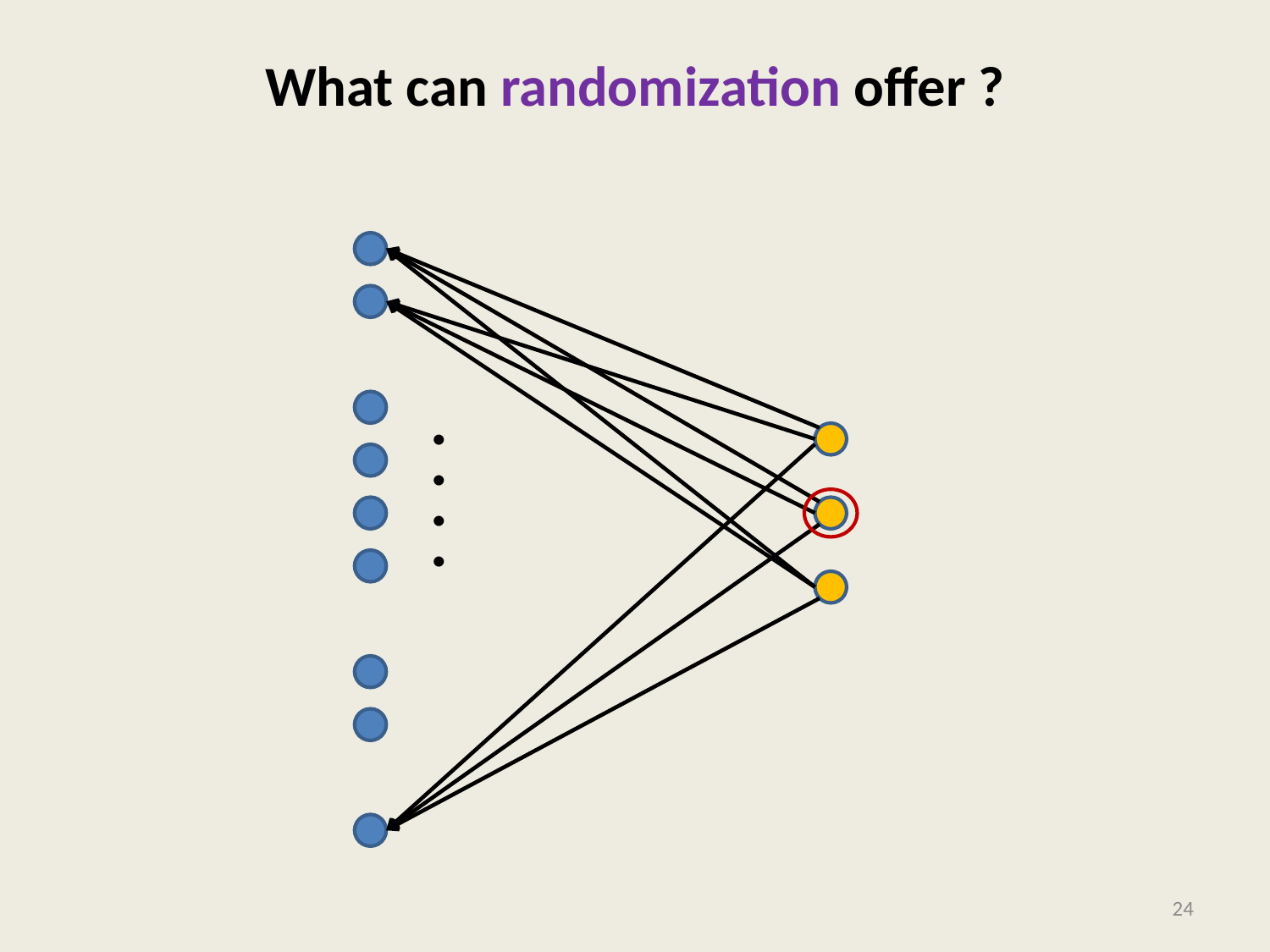

# What can randomization offer ?

. . . .

24